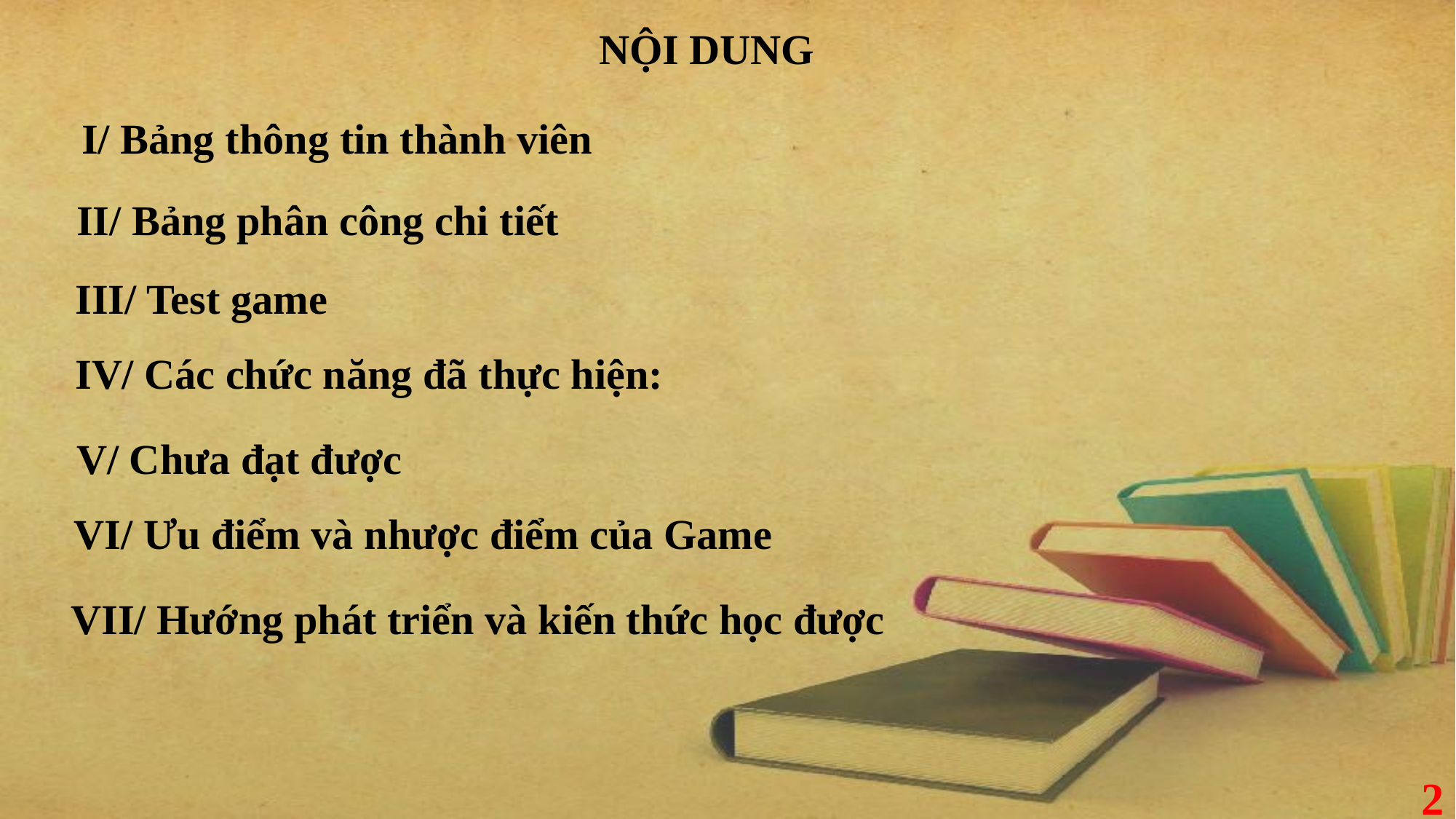

NỘI DUNG
I/ Bảng thông tin thành viên
II/ Bảng phân công chi tiết
III/ Test game
IV/ Các chức năng đã thực hiện:
V/ Chưa đạt được
VI/ Ưu điểm và nhược điểm của Game
VII/ Hướng phát triển và kiến thức học được
2